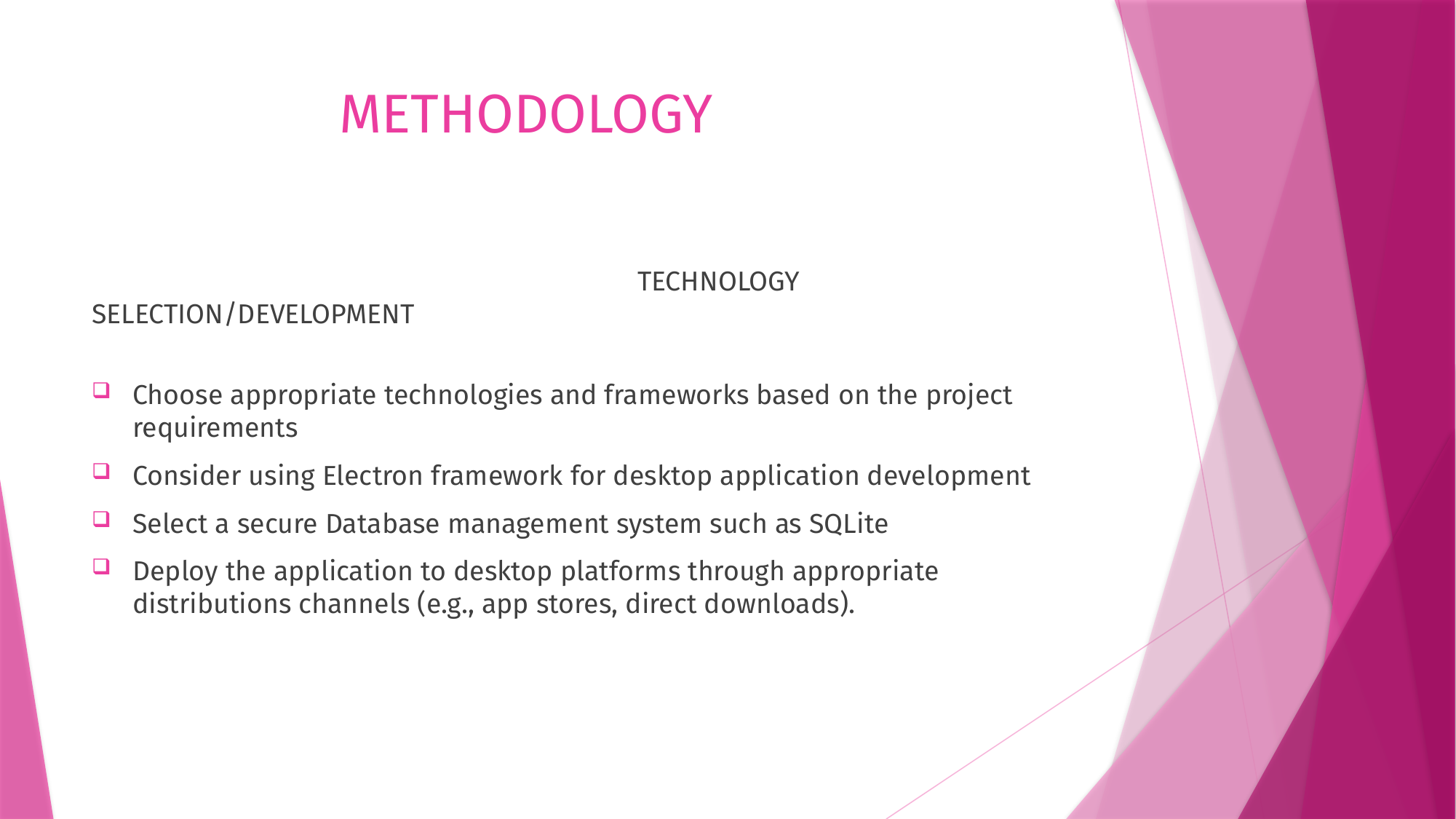

# METHODOLOGY
					TECHNOLOGY SELECTION/DEVELOPMENT
Choose appropriate technologies and frameworks based on the project requirements
Consider using Electron framework for desktop application development
Select a secure Database management system such as SQLite
Deploy the application to desktop platforms through appropriate distributions channels (e.g., app stores, direct downloads).